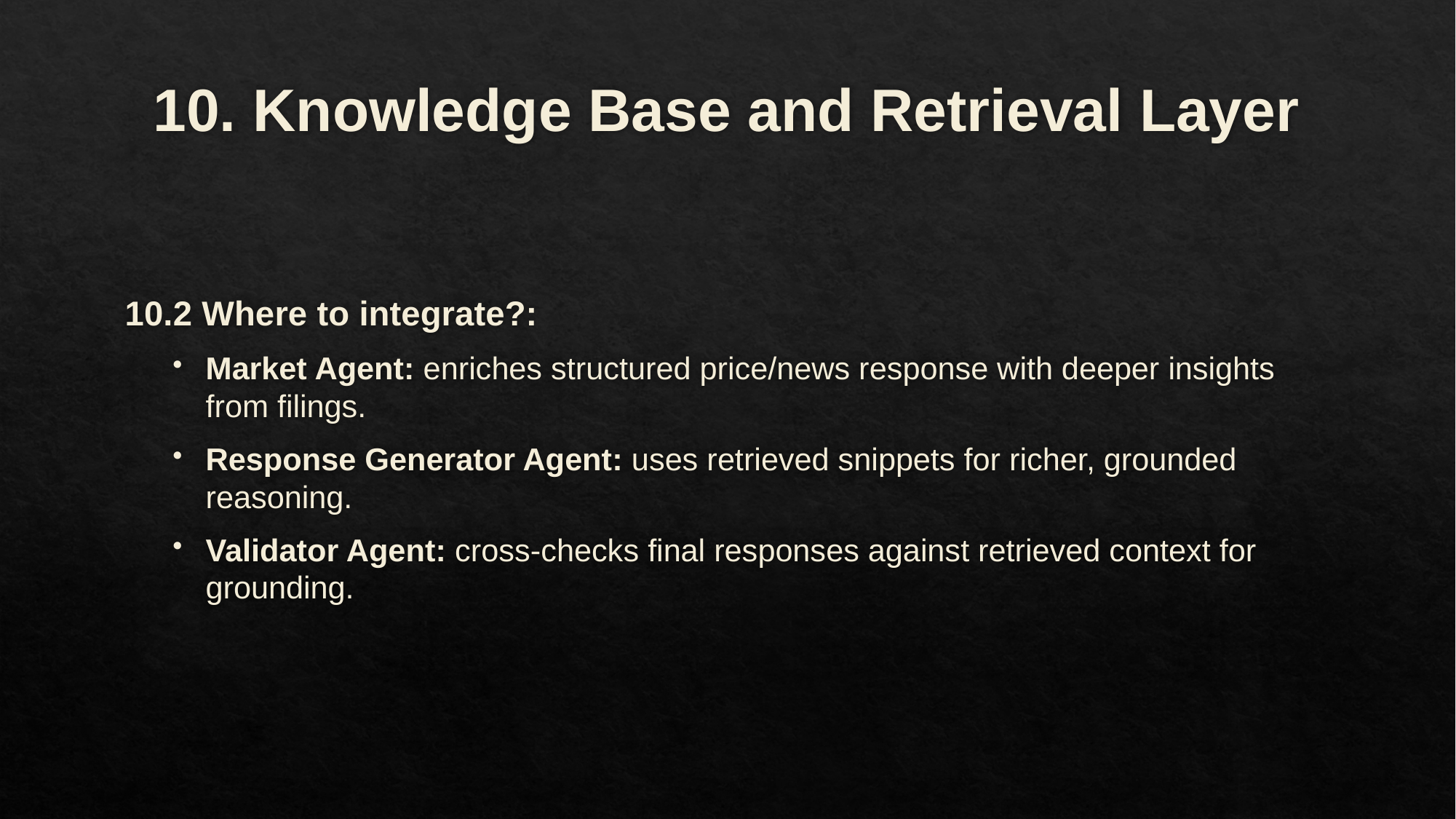

# 10. Knowledge Base and Retrieval Layer
10.2 Where to integrate?:
Market Agent: enriches structured price/news response with deeper insights from filings.
Response Generator Agent: uses retrieved snippets for richer, grounded reasoning.
Validator Agent: cross-checks final responses against retrieved context for grounding.